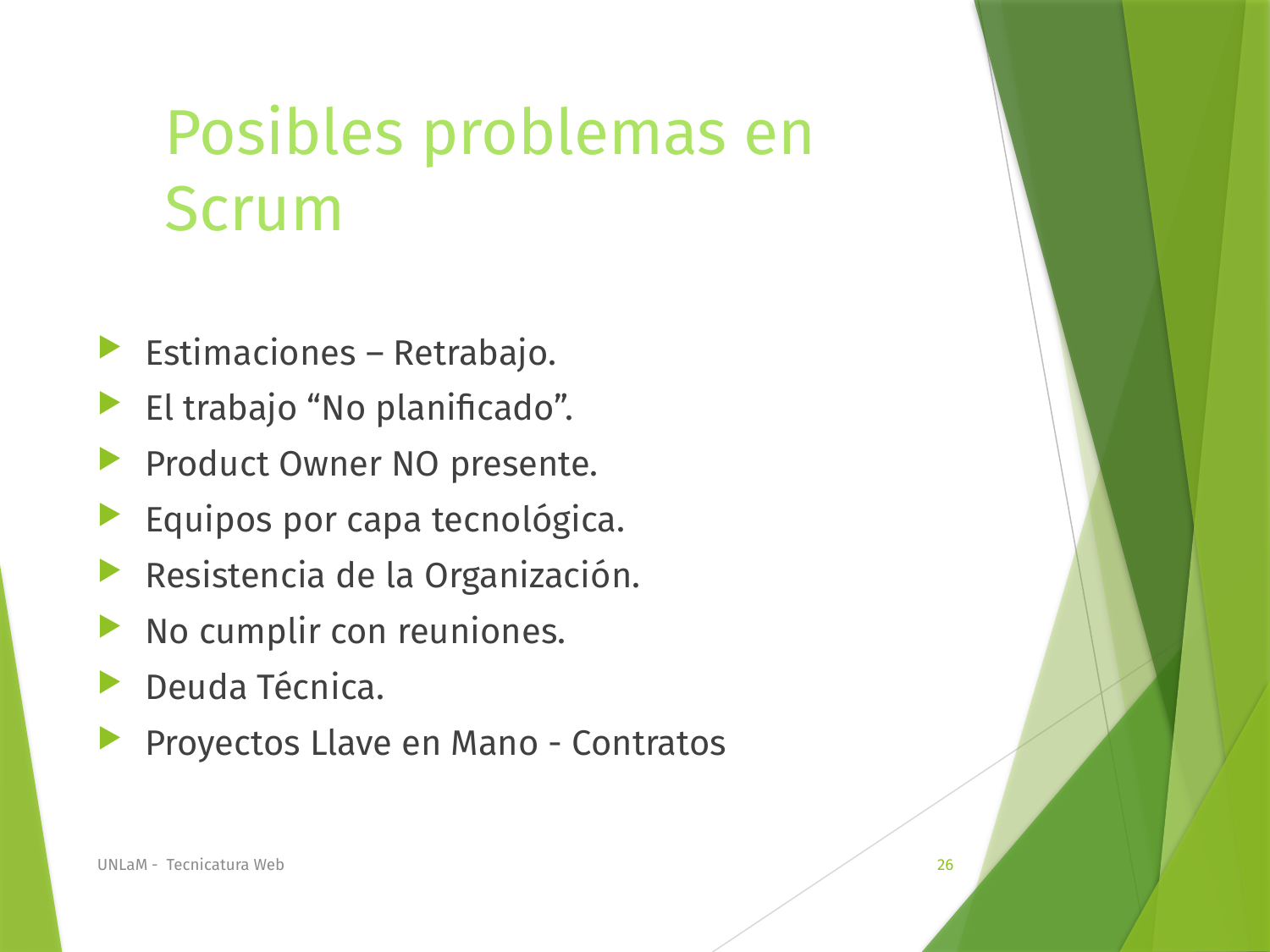

# Posibles problemas en Scrum

Estimaciones – Retrabajo.
El trabajo “No planificado”.
Product Owner NO presente.
Equipos por capa tecnológica.
Resistencia de la Organización.
No cumplir con reuniones.
Deuda Técnica.
Proyectos Llave en Mano - Contratos
UNLaM -  Tecnicatura Web
26